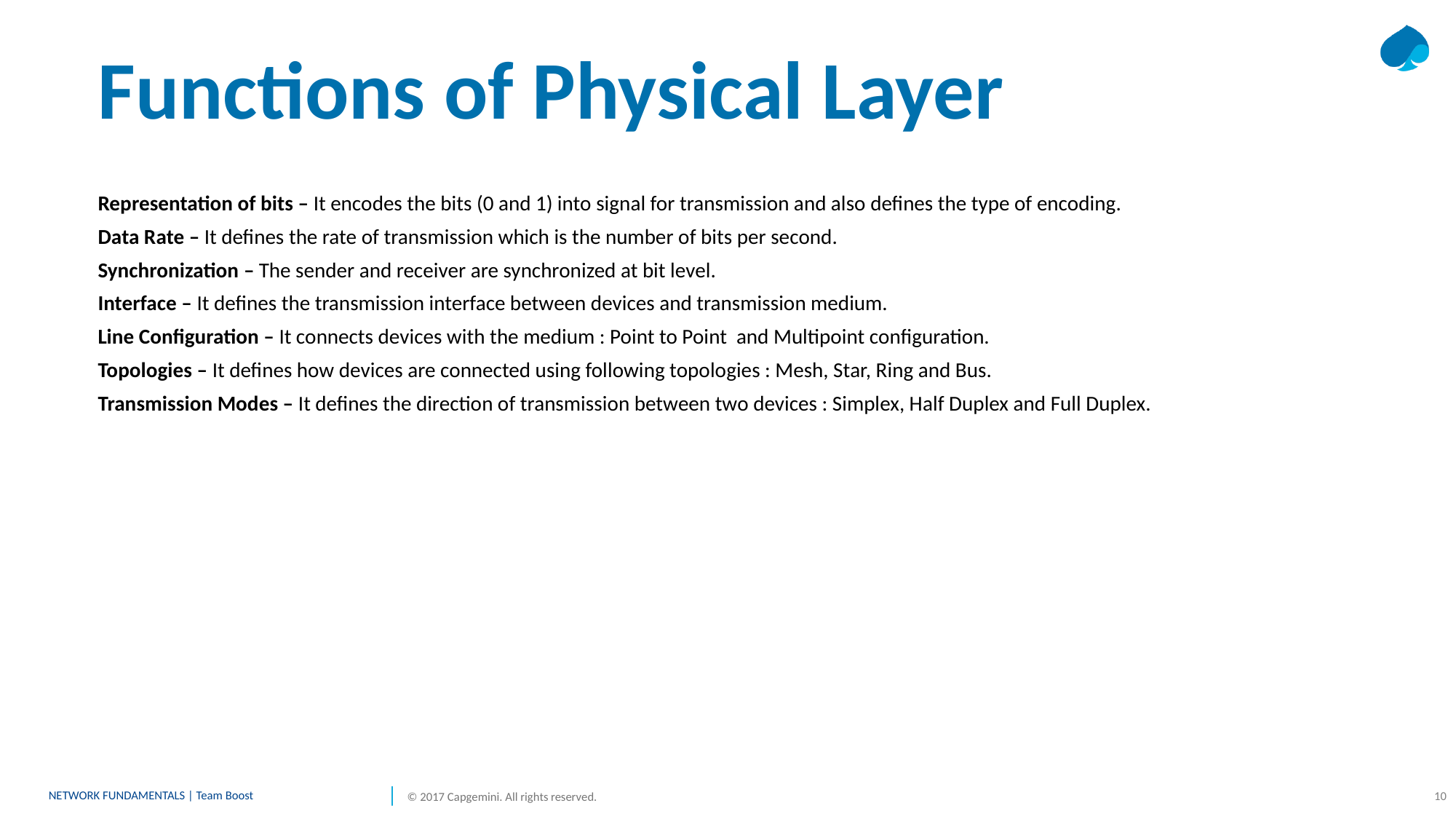

# Functions of Physical Layer
Representation of bits – It encodes the bits (0 and 1) into signal for transmission and also defines the type of encoding.
Data Rate – It defines the rate of transmission which is the number of bits per second.
Synchronization – The sender and receiver are synchronized at bit level.
Interface – It defines the transmission interface between devices and transmission medium.
Line Configuration – It connects devices with the medium : Point to Point  and Multipoint configuration.
Topologies – It defines how devices are connected using following topologies : Mesh, Star, Ring and Bus.
Transmission Modes – It defines the direction of transmission between two devices : Simplex, Half Duplex and Full Duplex.